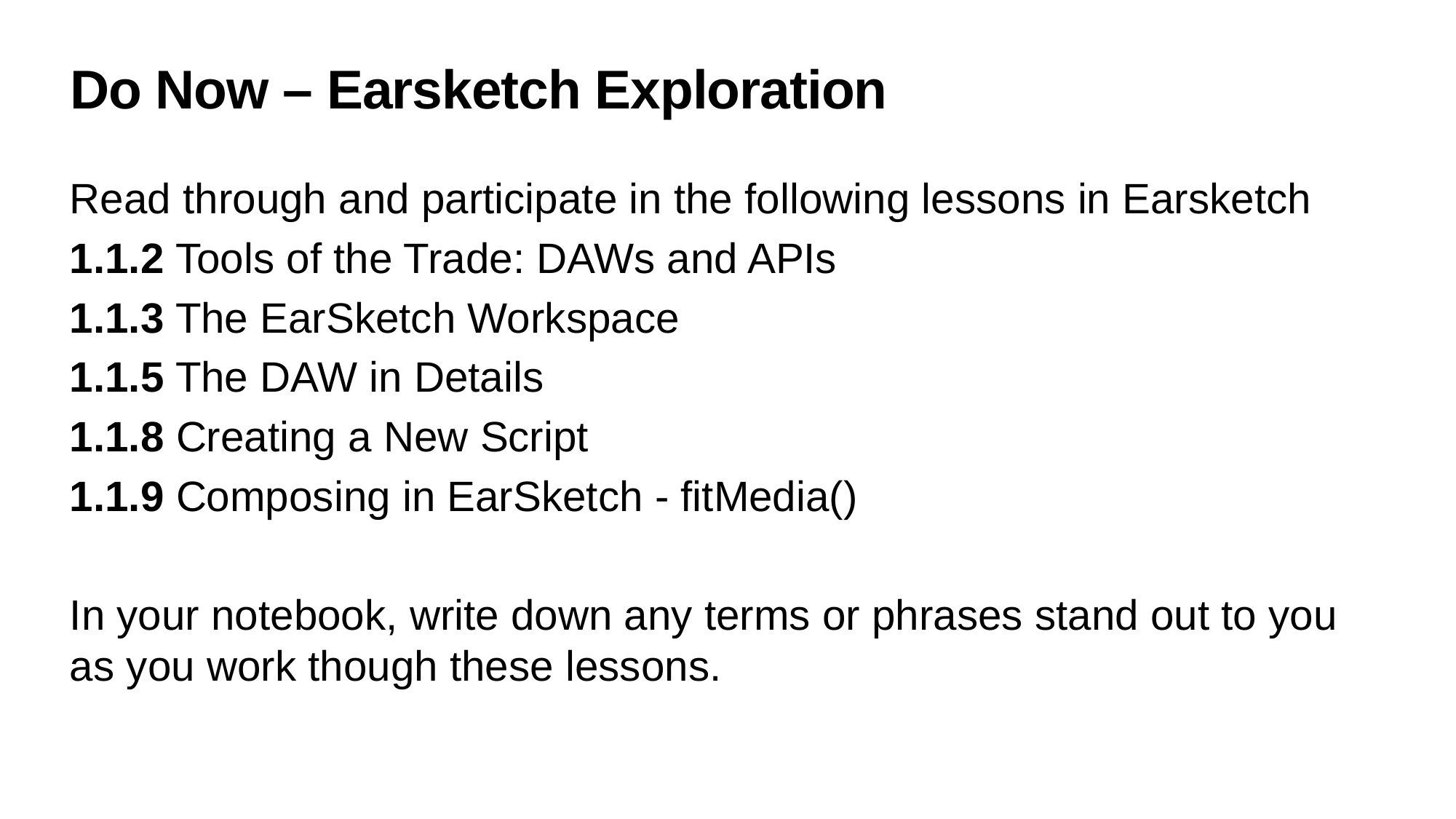

# Do Now – Earsketch Exploration
Read through and participate in the following lessons in Earsketch
1.1.2 Tools of the Trade: DAWs and APIs
1.1.3 The EarSketch Workspace
1.1.5 The DAW in Details
1.1.8 Creating a New Script
1.1.9 Composing in EarSketch - fitMedia()

In your notebook, write down any terms or phrases stand out to you as you work though these lessons.